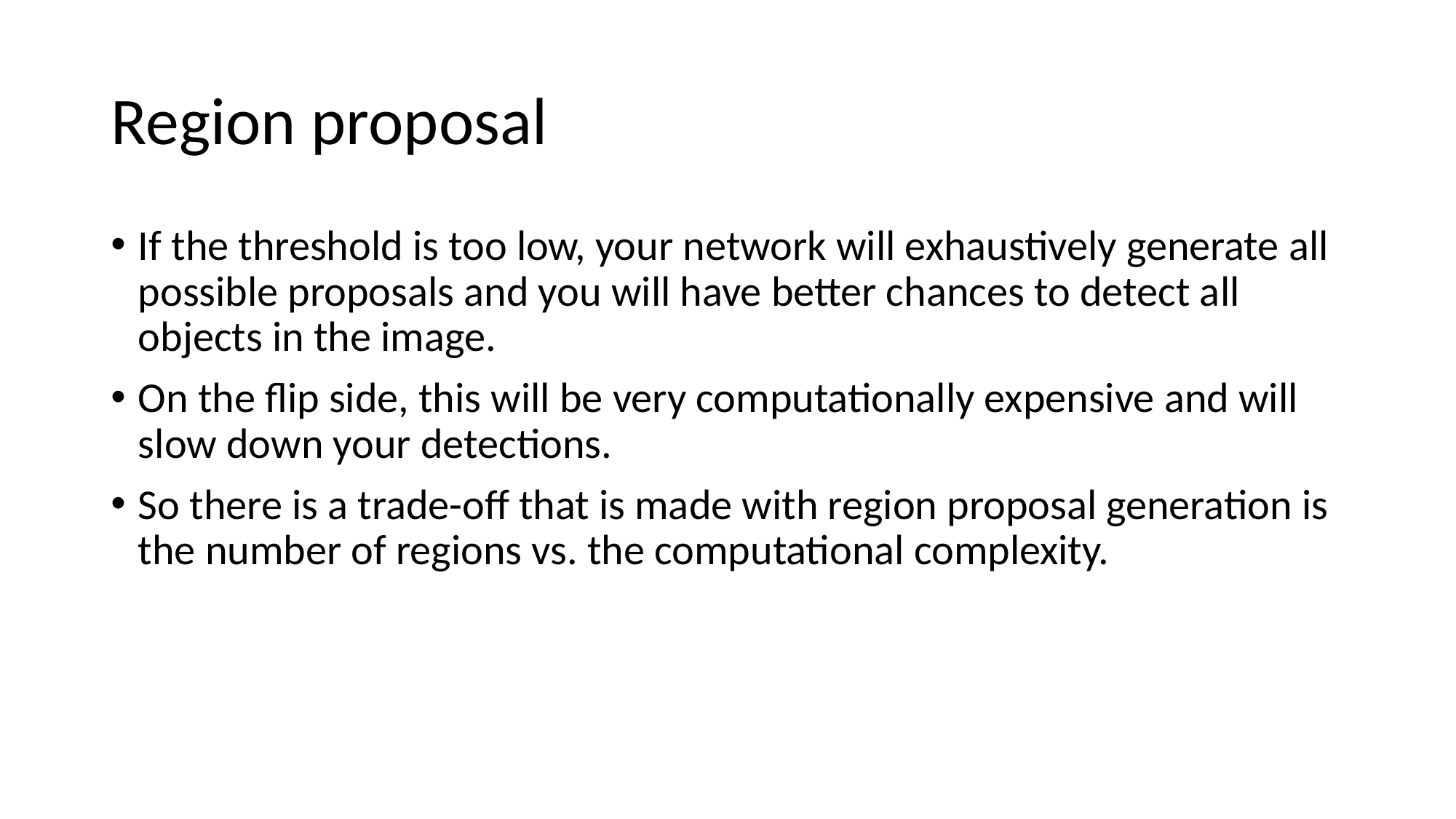

# Region proposal
If the threshold is too low, your network will exhaustively generate all possible proposals and you will have better chances to detect all objects in the image.
On the flip side, this will be very computationally expensive and will slow down your detections.
So there is a trade-off that is made with region proposal generation is the number of regions vs. the computational complexity.